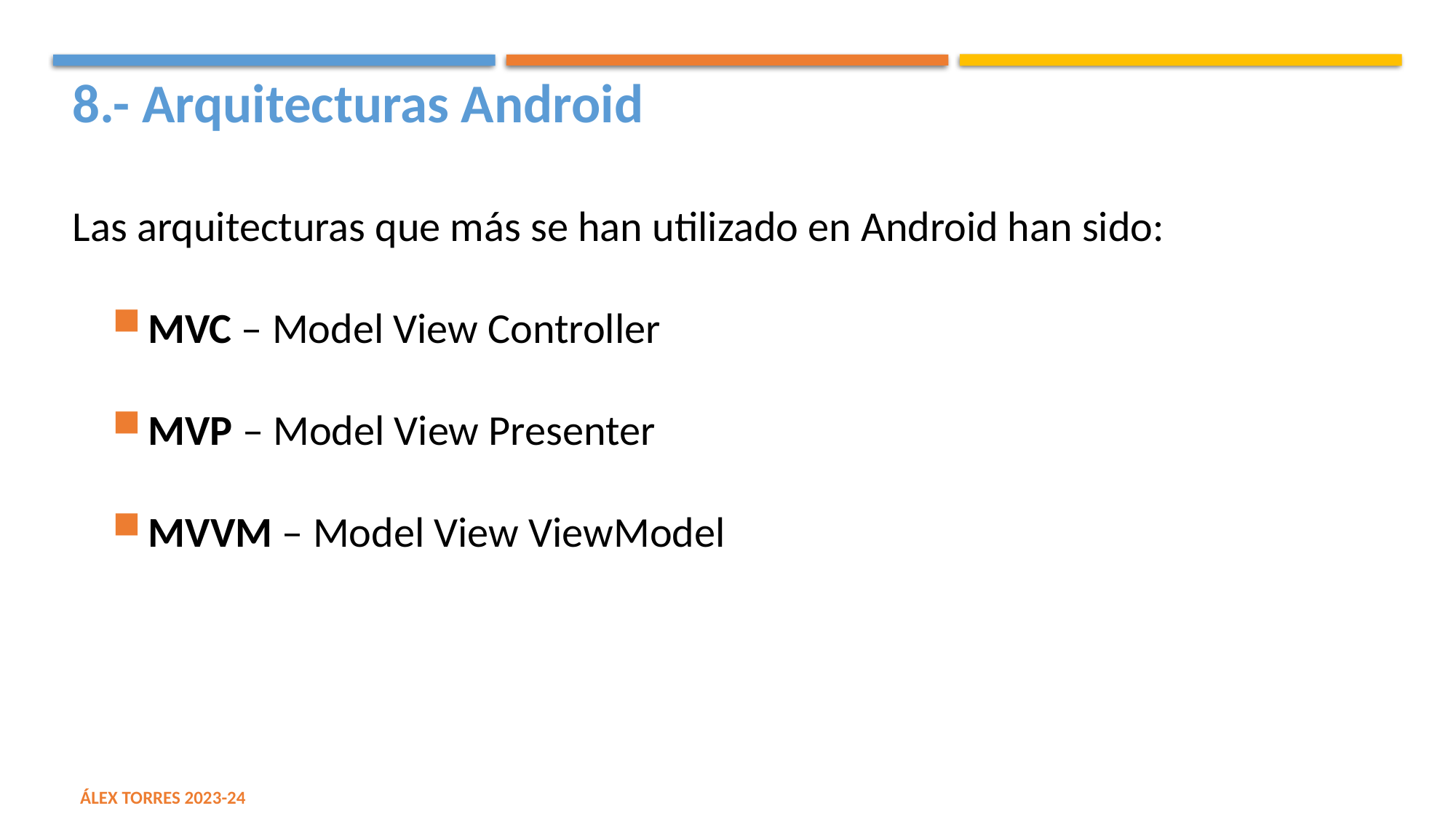

8.- Arquitecturas Android

Las arquitecturas que más se han utilizado en Android han sido:

MVC – Model View Controller

MVP – Model View Presenter

MVVM – Model View ViewModel